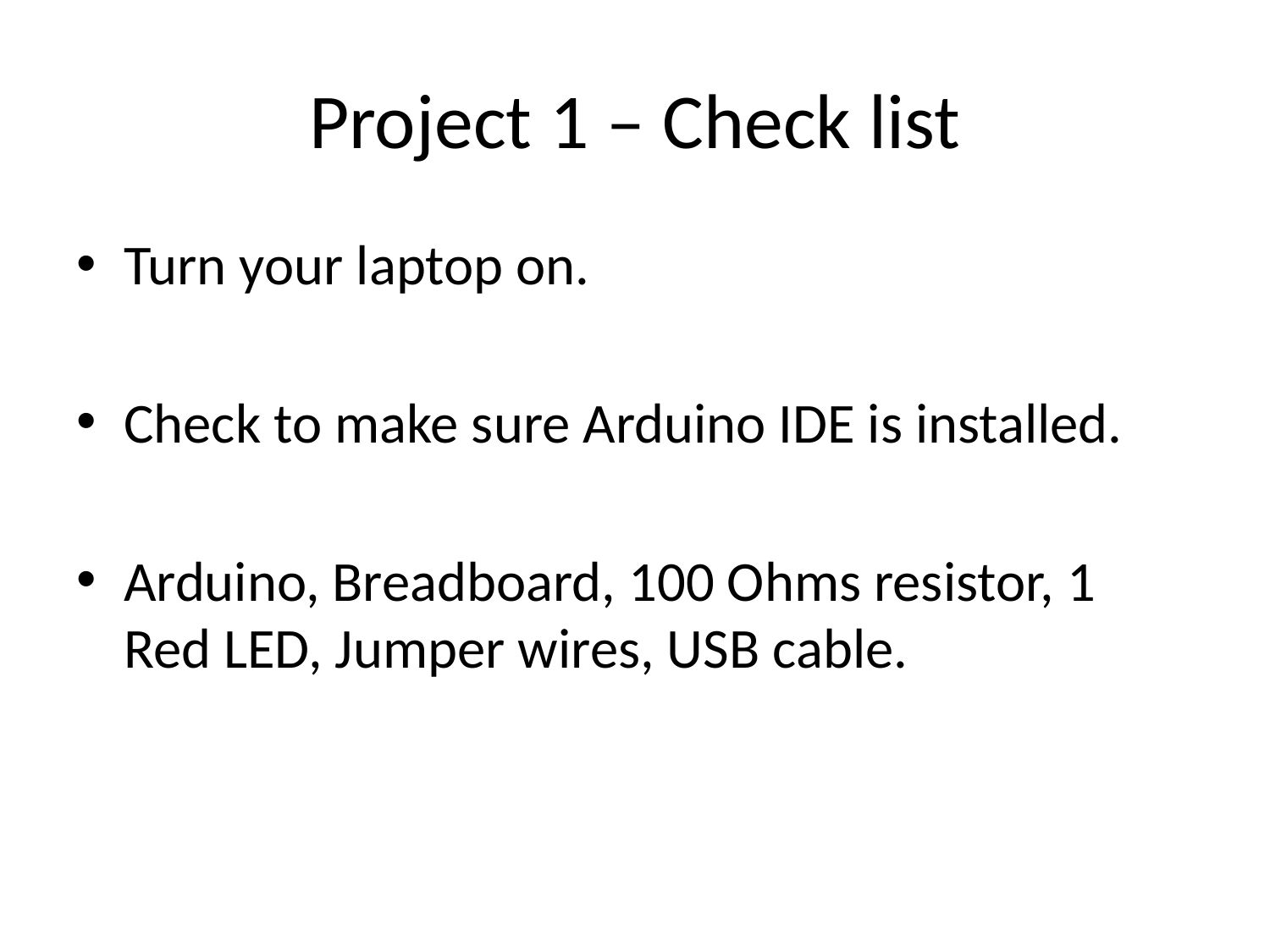

# Project 1 – Check list
Turn your laptop on.

Check to make sure Arduino IDE is installed.

Arduino, Breadboard, 100 Ohms resistor, 1 Red LED, Jumper wires, USB cable.